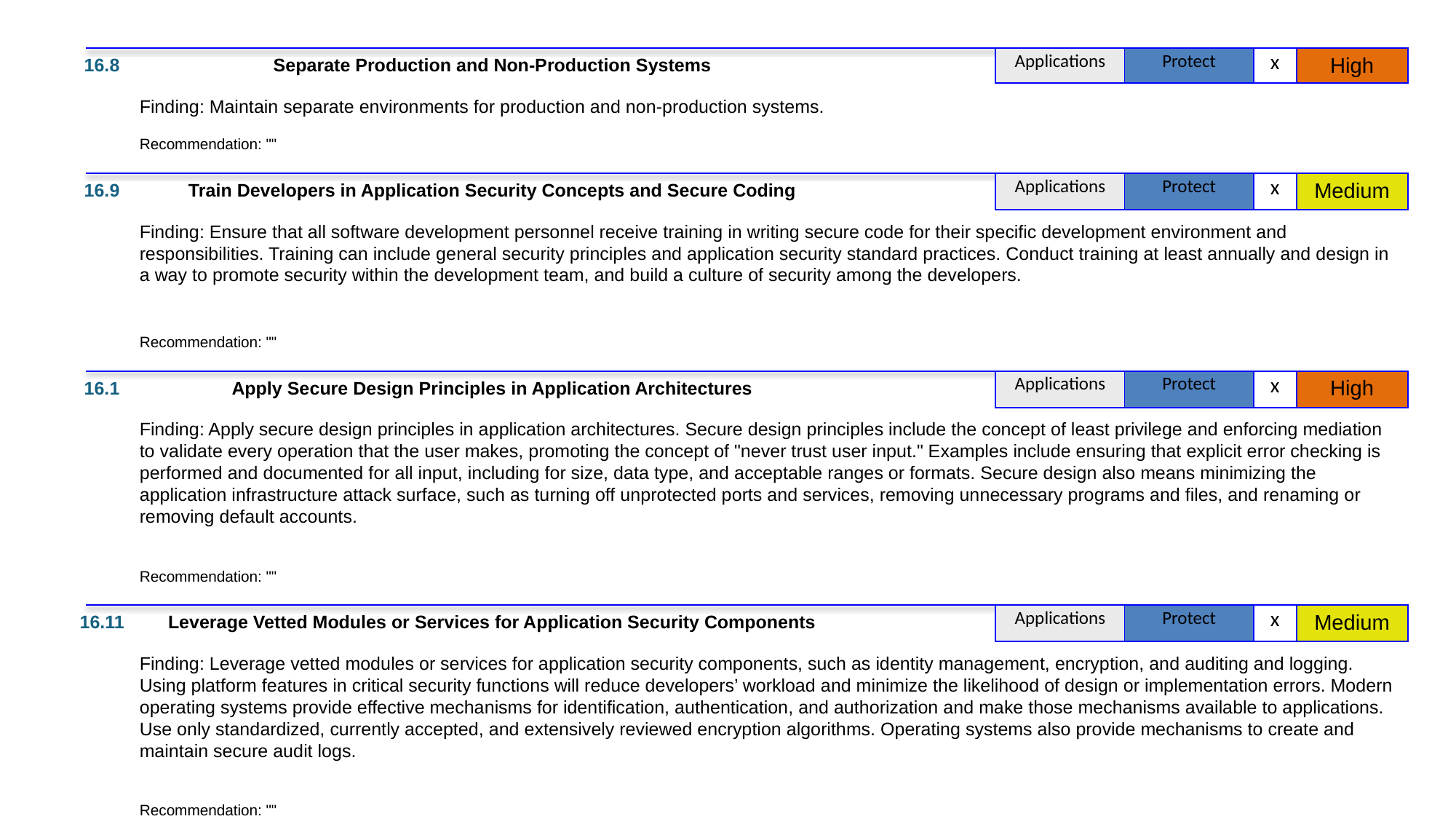

16.8
Separate Production and Non-Production Systems
| Applications | Protect | x | High |
| --- | --- | --- | --- |
Finding: Maintain separate environments for production and non-production systems.
Recommendation: ""
16.9
Train Developers in Application Security Concepts and Secure Coding
| Applications | Protect | x | Medium |
| --- | --- | --- | --- |
Finding: Ensure that all software development personnel receive training in writing secure code for their specific development environment and responsibilities. Training can include general security principles and application security standard practices. Conduct training at least annually and design in a way to promote security within the development team, and build a culture of security among the developers.
Recommendation: ""
16.1
Apply Secure Design Principles in Application Architectures
| Applications | Protect | x | High |
| --- | --- | --- | --- |
Finding: Apply secure design principles in application architectures. Secure design principles include the concept of least privilege and enforcing mediation to validate every operation that the user makes, promoting the concept of "never trust user input." Examples include ensuring that explicit error checking is performed and documented for all input, including for size, data type, and acceptable ranges or formats. Secure design also means minimizing the application infrastructure attack surface, such as turning off unprotected ports and services, removing unnecessary programs and files, and renaming or removing default accounts.
Recommendation: ""
16.11
Leverage Vetted Modules or Services for Application Security Components
| Applications | Protect | x | Medium |
| --- | --- | --- | --- |
Finding: Leverage vetted modules or services for application security components, such as identity management, encryption, and auditing and logging. Using platform features in critical security functions will reduce developers’ workload and minimize the likelihood of design or implementation errors. Modern operating systems provide effective mechanisms for identification, authentication, and authorization and make those mechanisms available to applications. Use only standardized, currently accepted, and extensively reviewed encryption algorithms. Operating systems also provide mechanisms to create and maintain secure audit logs.
Recommendation: ""